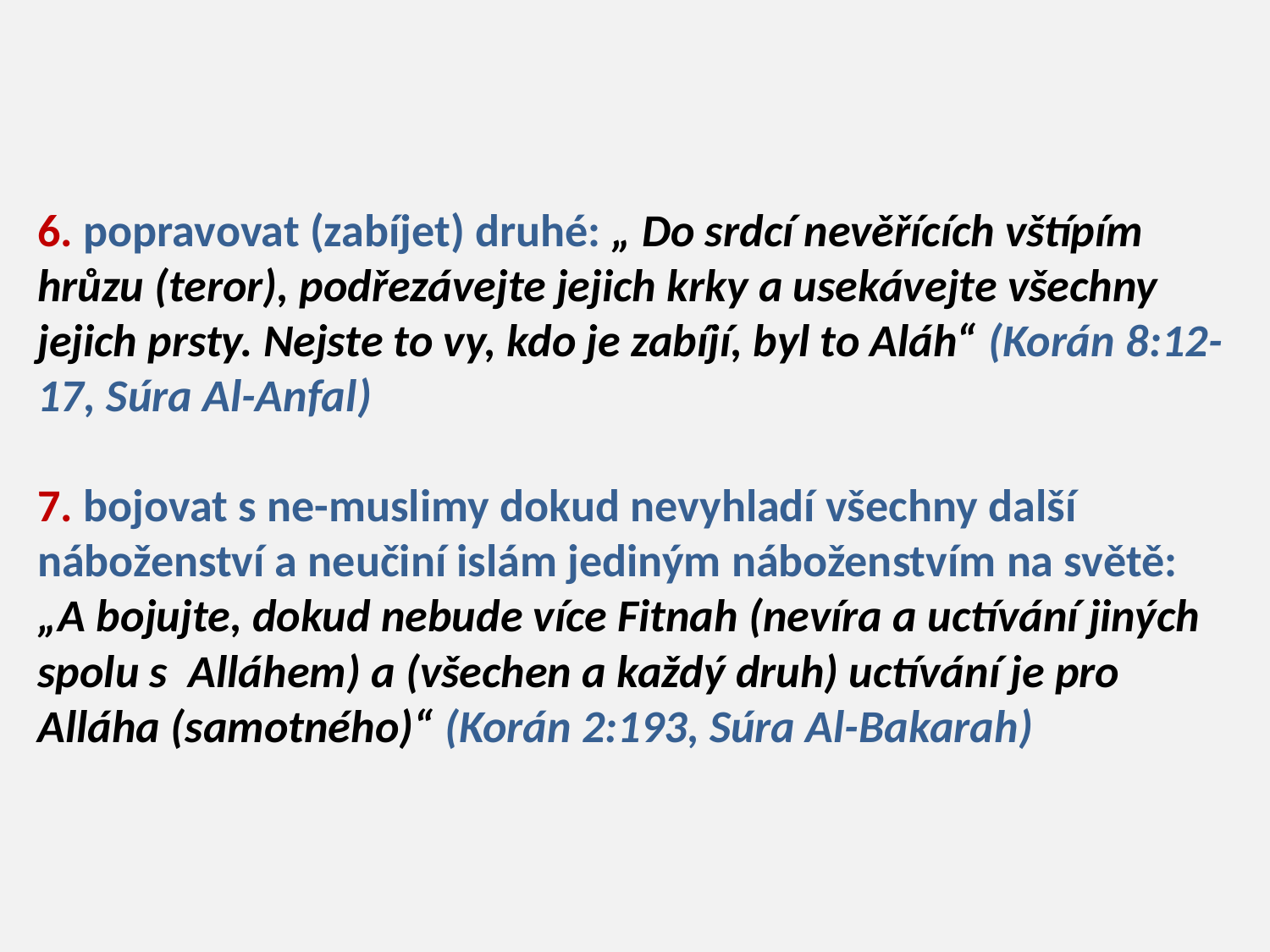

# 6. popravovat (zabíjet) druhé: „ Do srdcí nevěřících vštípím hrůzu (teror), podřezávejte jejich krky a usekávejte všechny jejich prsty. Nejste to vy, kdo je zabíjí, byl to Aláh“ (Korán 8:12-17, Súra Al-Anfal) 7. bojovat s ne-muslimy dokud nevyhladí všechny další náboženství a neučiní islám jediným náboženstvím na světě: „A bojujte, dokud nebude více Fitnah (nevíra a uctívání jiných spolu s  Alláhem) a (všechen a každý druh) uctívání je pro Alláha (samotného)“ (Korán 2:193, Súra Al-Bakarah)